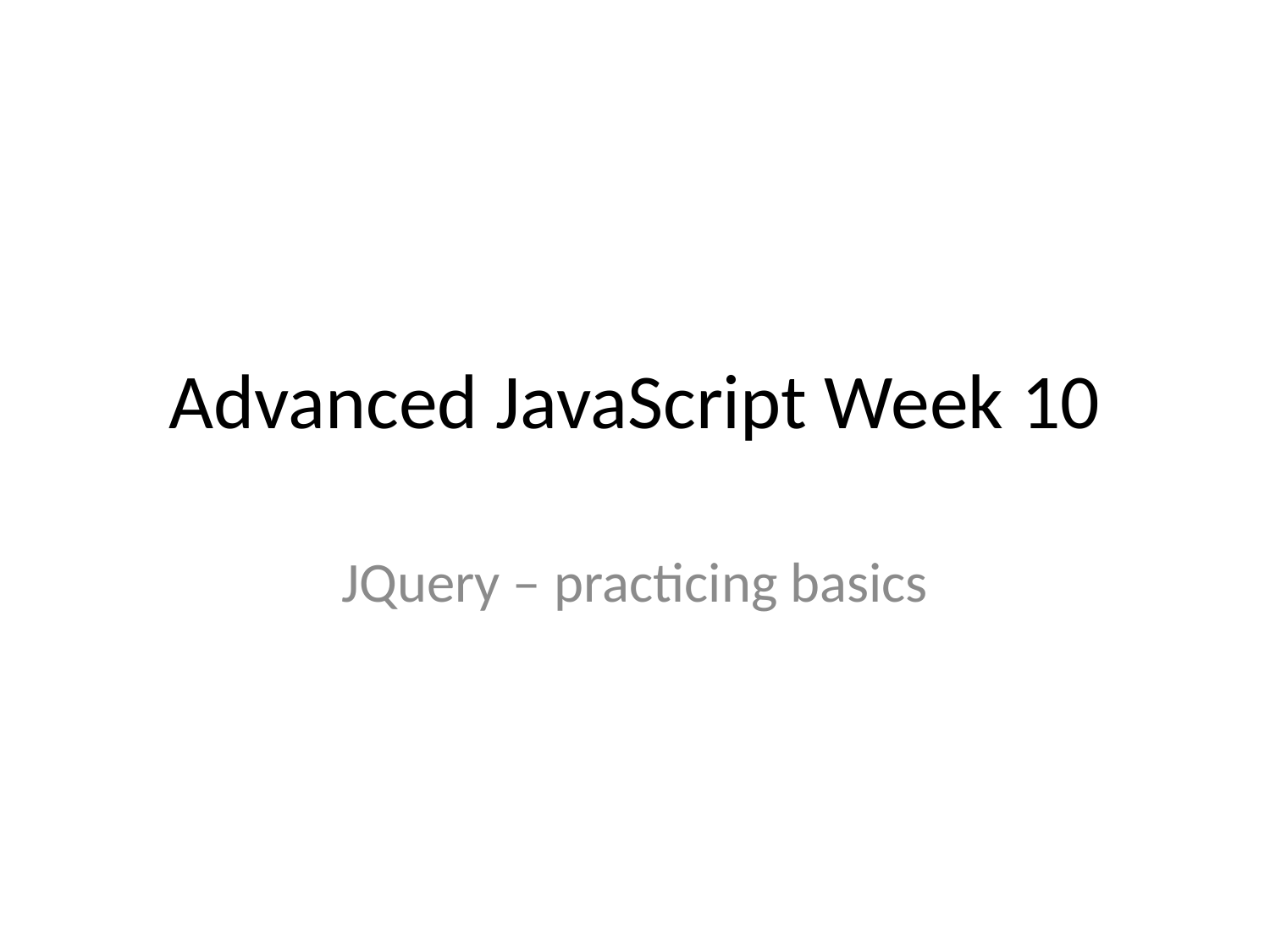

# Advanced JavaScript Week 10
JQuery – practicing basics